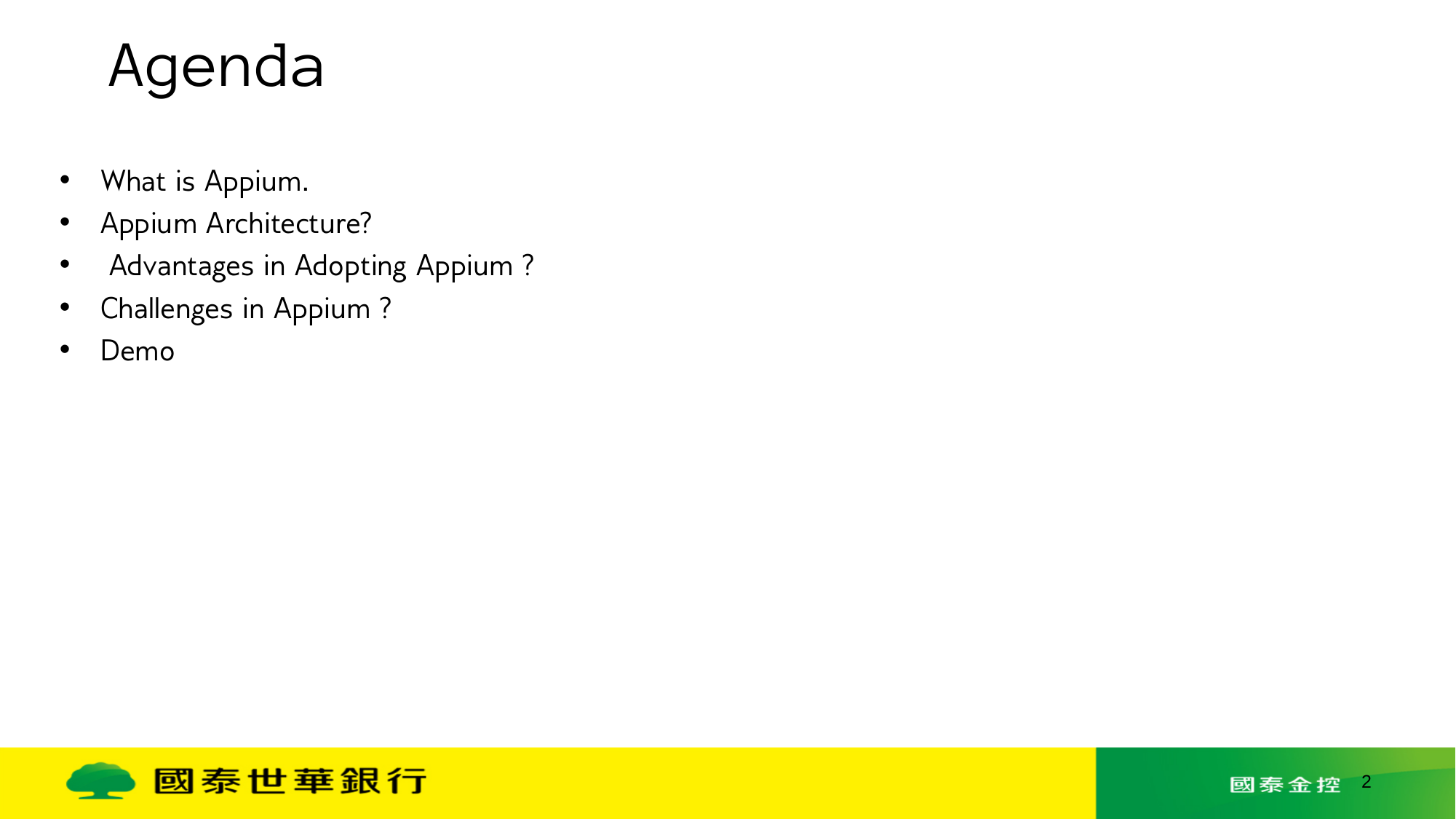

# Agenda

What is Appium.
Appium Architecture?
 Advantages in Adopting Appium ?
Challenges in Appium ?
Demo

2